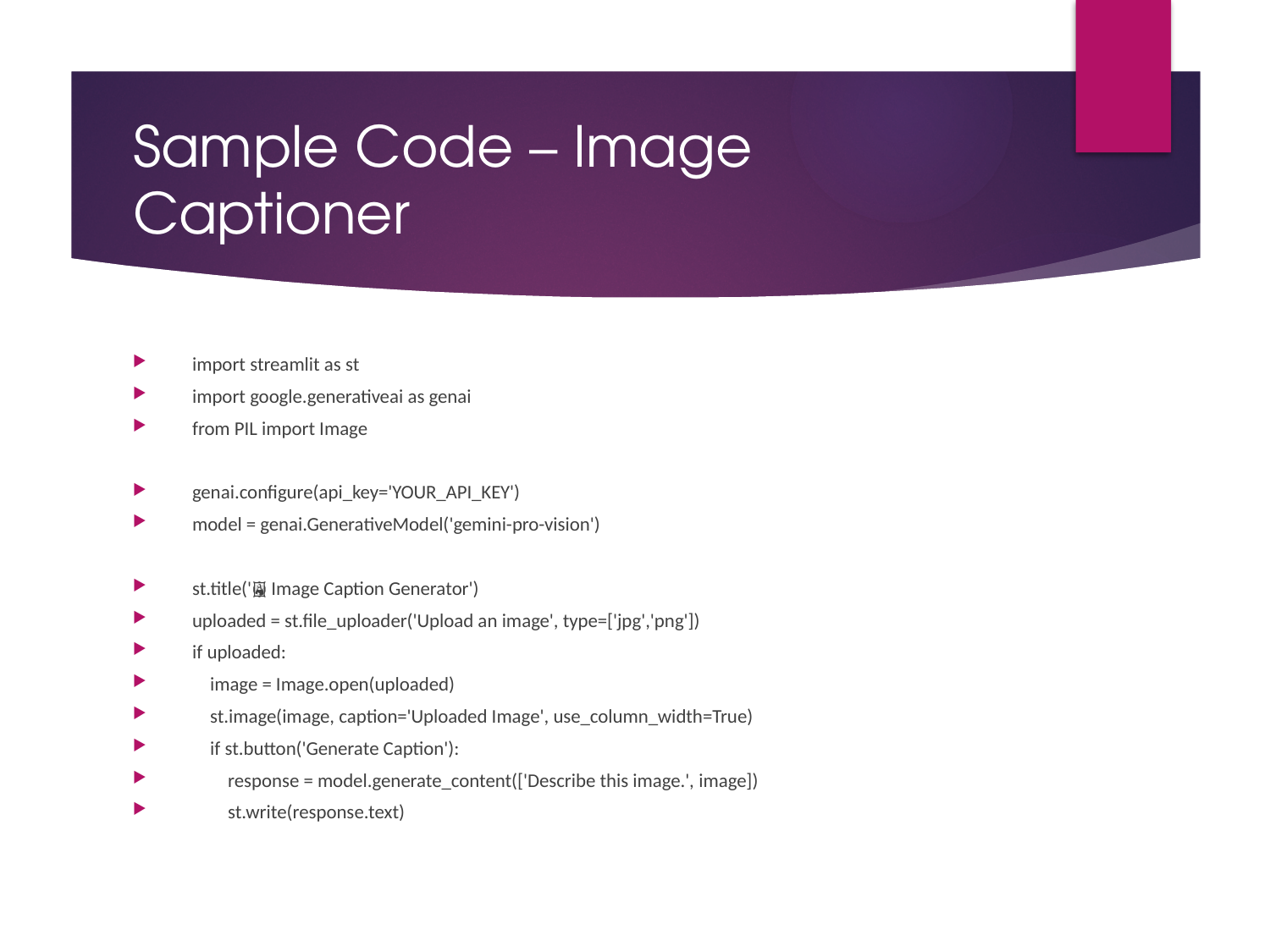

# Sample Code – Image Captioner
import streamlit as st
import google.generativeai as genai
from PIL import Image

genai.configure(api_key='YOUR_API_KEY')
model = genai.GenerativeModel('gemini-pro-vision')

st.title('🖼️ Image Caption Generator')
uploaded = st.file_uploader('Upload an image', type=['jpg','png'])
if uploaded:
    image = Image.open(uploaded)
    st.image(image, caption='Uploaded Image', use_column_width=True)
    if st.button('Generate Caption'):
        response = model.generate_content(['Describe this image.', image])
        st.write(response.text)